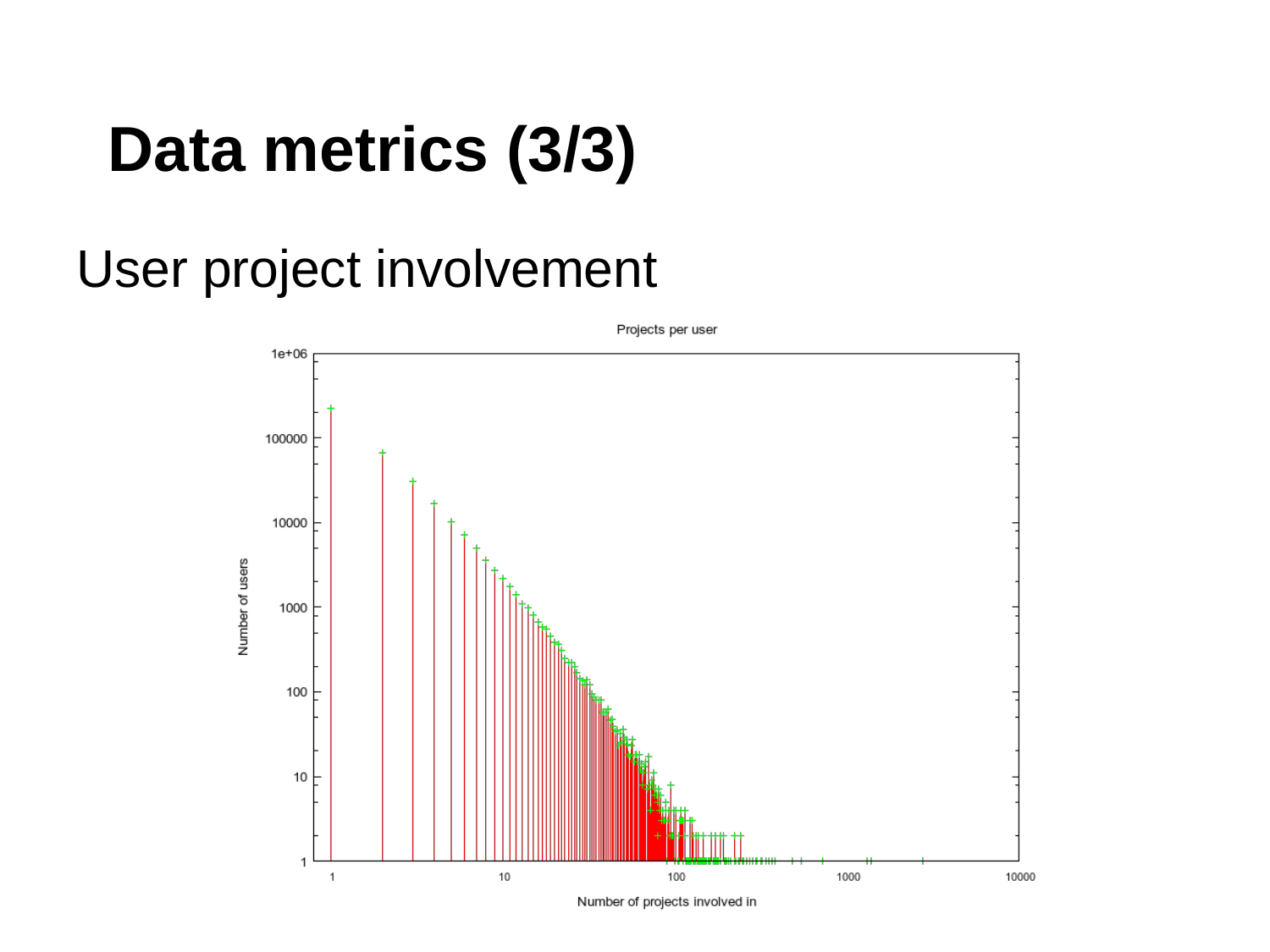

# Data metrics (3/3)
User project involvement